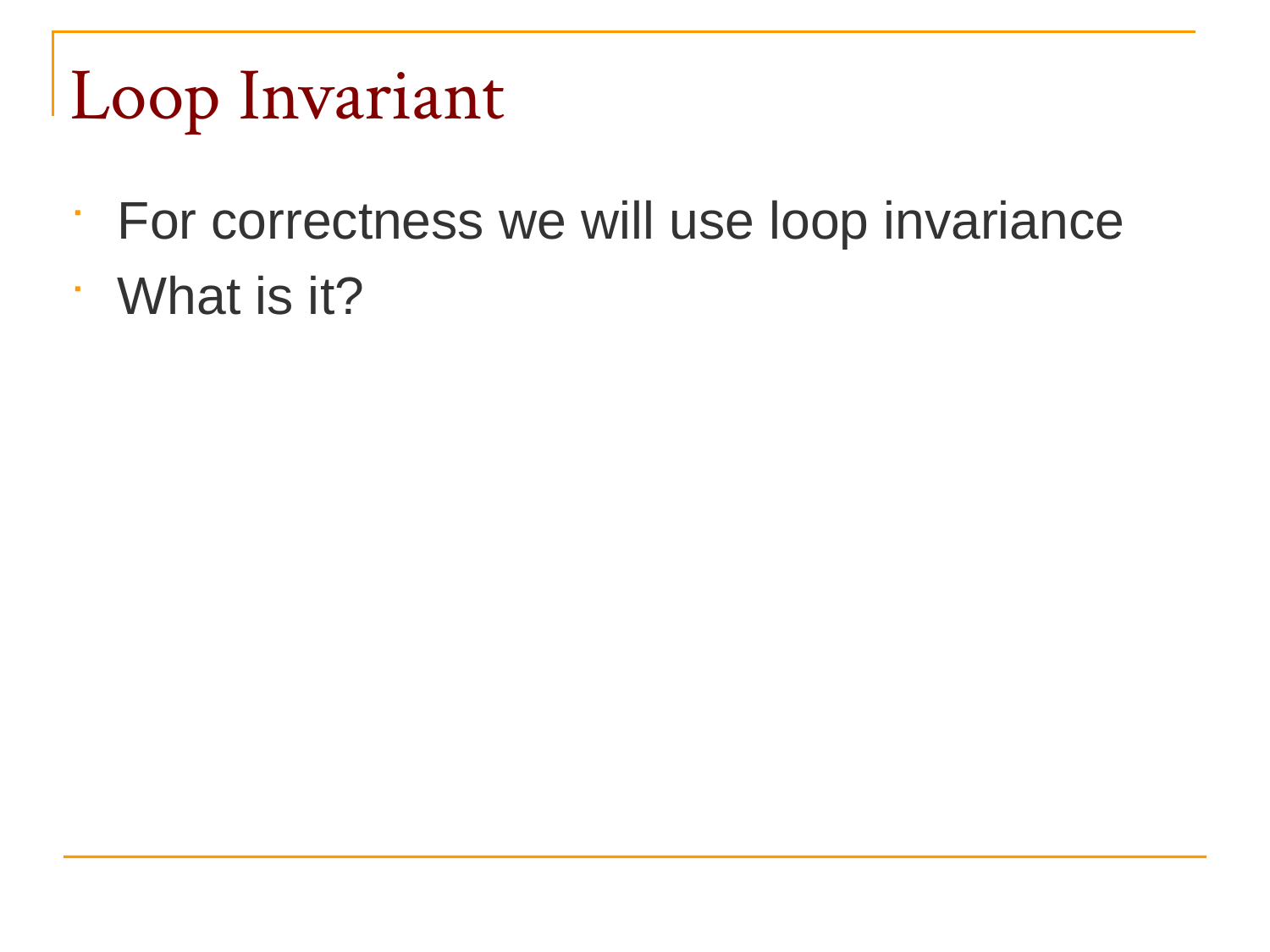

# Loop Invariant
For correctness we will use loop invariance
What is it?